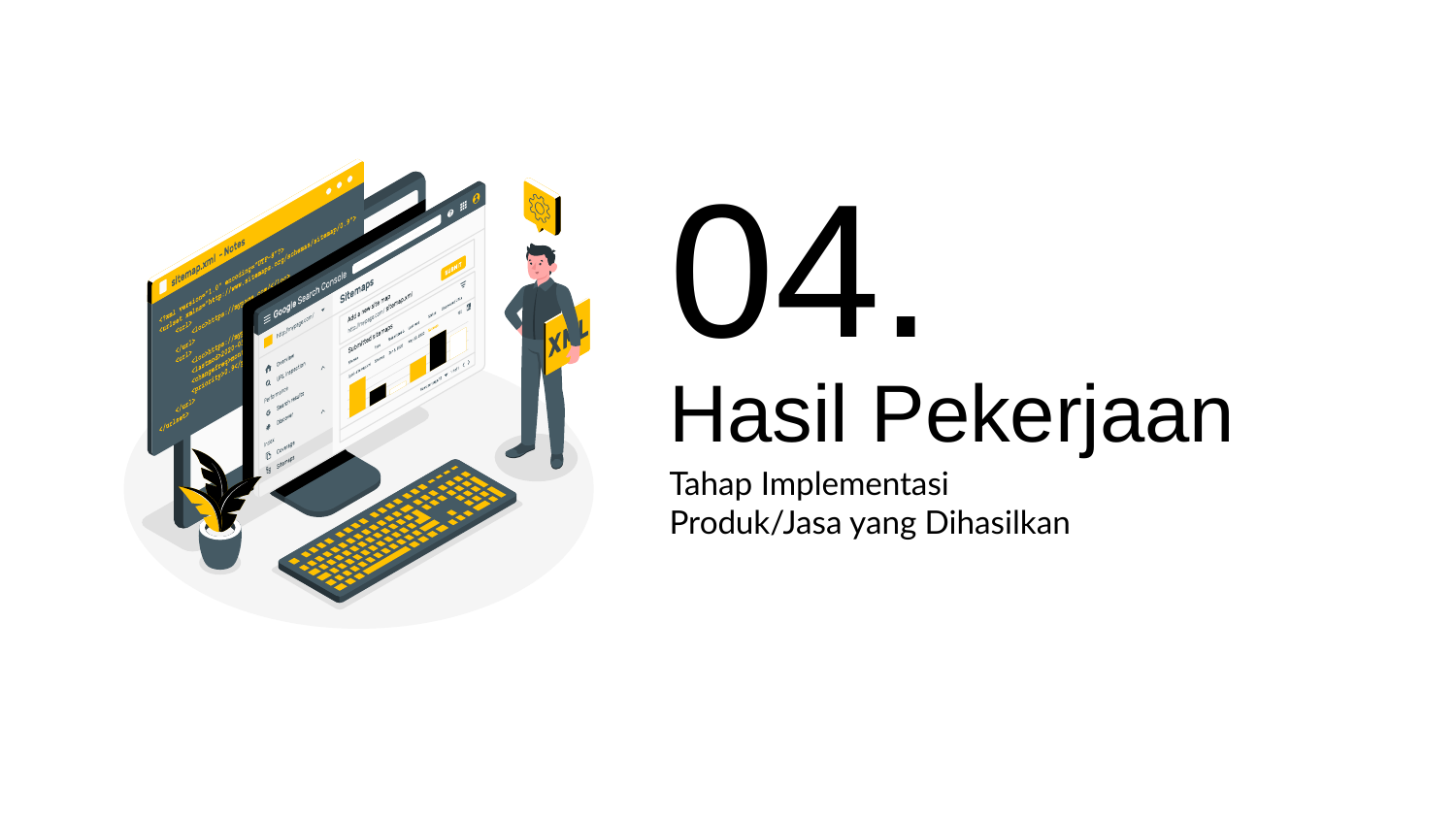

04.
# Hasil Pekerjaan
Tahap Implementasi
Produk/Jasa yang Dihasilkan